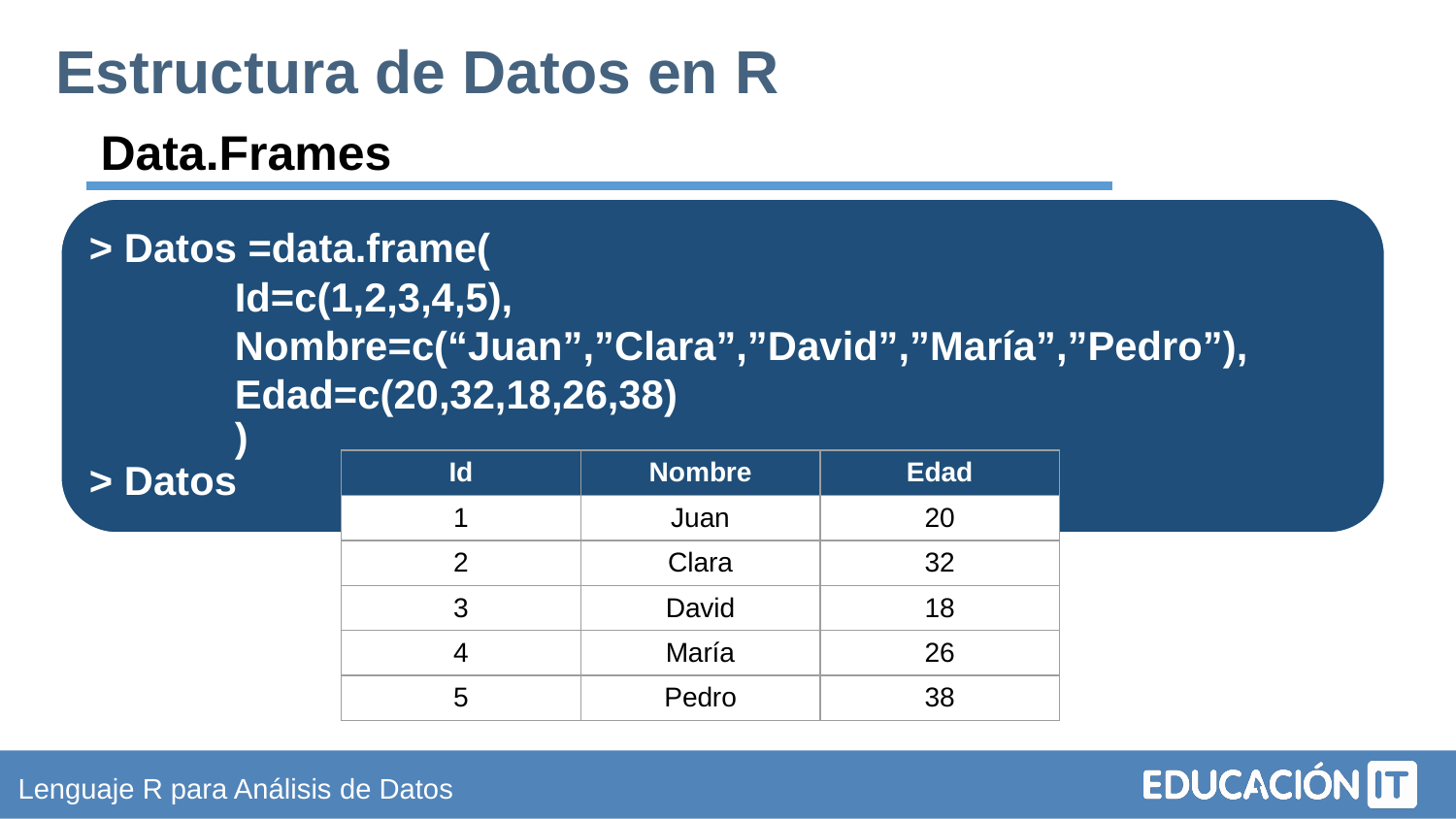

Estructura de Datos en R
Data.Frames

> Datos =data.frame(
	Id=c(1,2,3,4,5),
	Nombre=c(“Juan”,”Clara”,”David”,”María”,”Pedro”),
  	Edad=c(20,32,18,26,38)
	)
> Datos
| Id | Nombre | Edad |
| --- | --- | --- |
| 1 | Juan | 20 |
| 2 | Clara | 32 |
| 3 | David | 18 |
| 4 | María | 26 |
| 5 | Pedro | 38 |